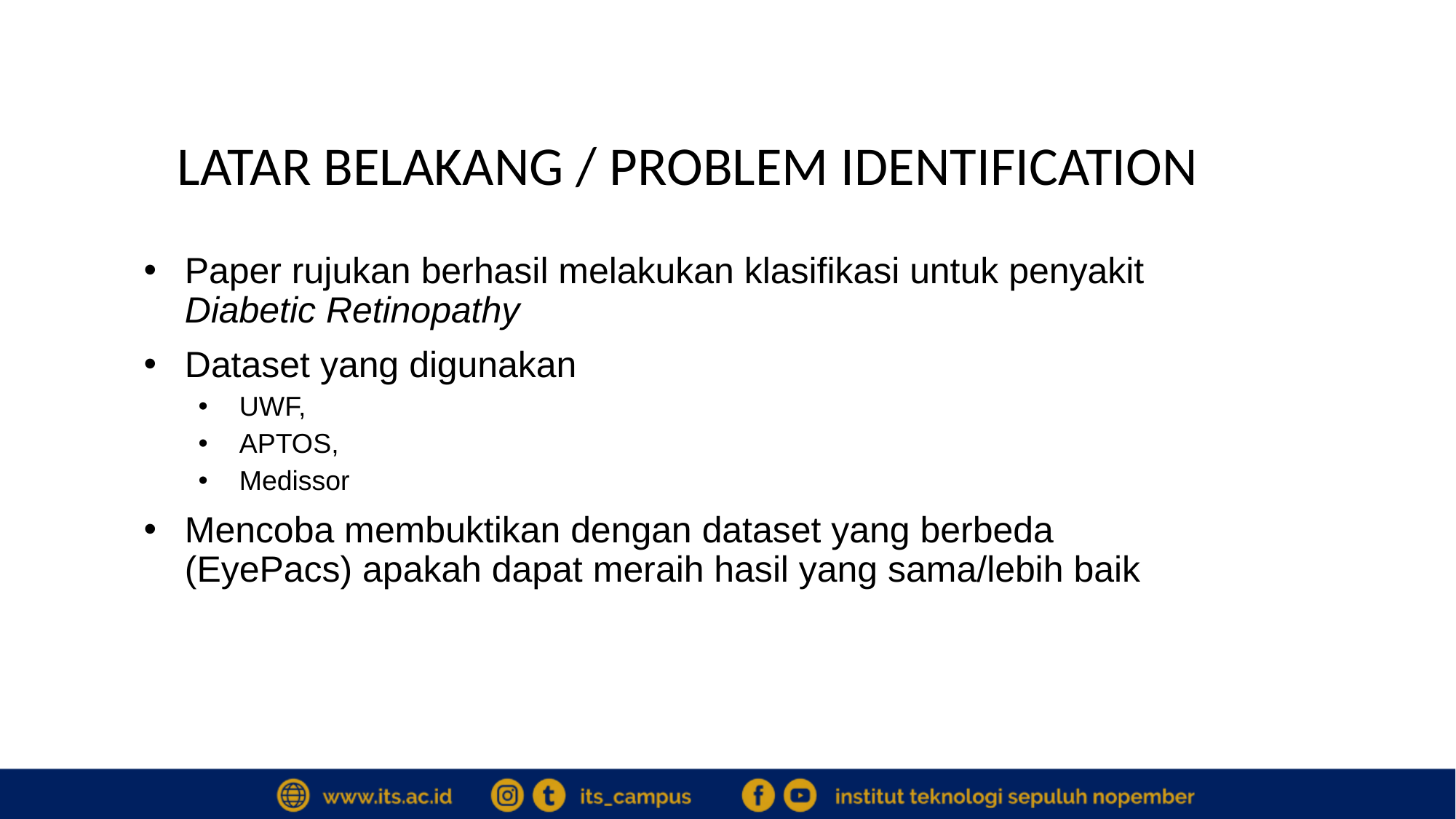

LATAR BELAKANG / PROBLEM IDENTIFICATION
Paper rujukan berhasil melakukan klasifikasi untuk penyakit Diabetic Retinopathy
Dataset yang digunakan
UWF,
APTOS,
Medissor
Mencoba membuktikan dengan dataset yang berbeda (EyePacs) apakah dapat meraih hasil yang sama/lebih baik